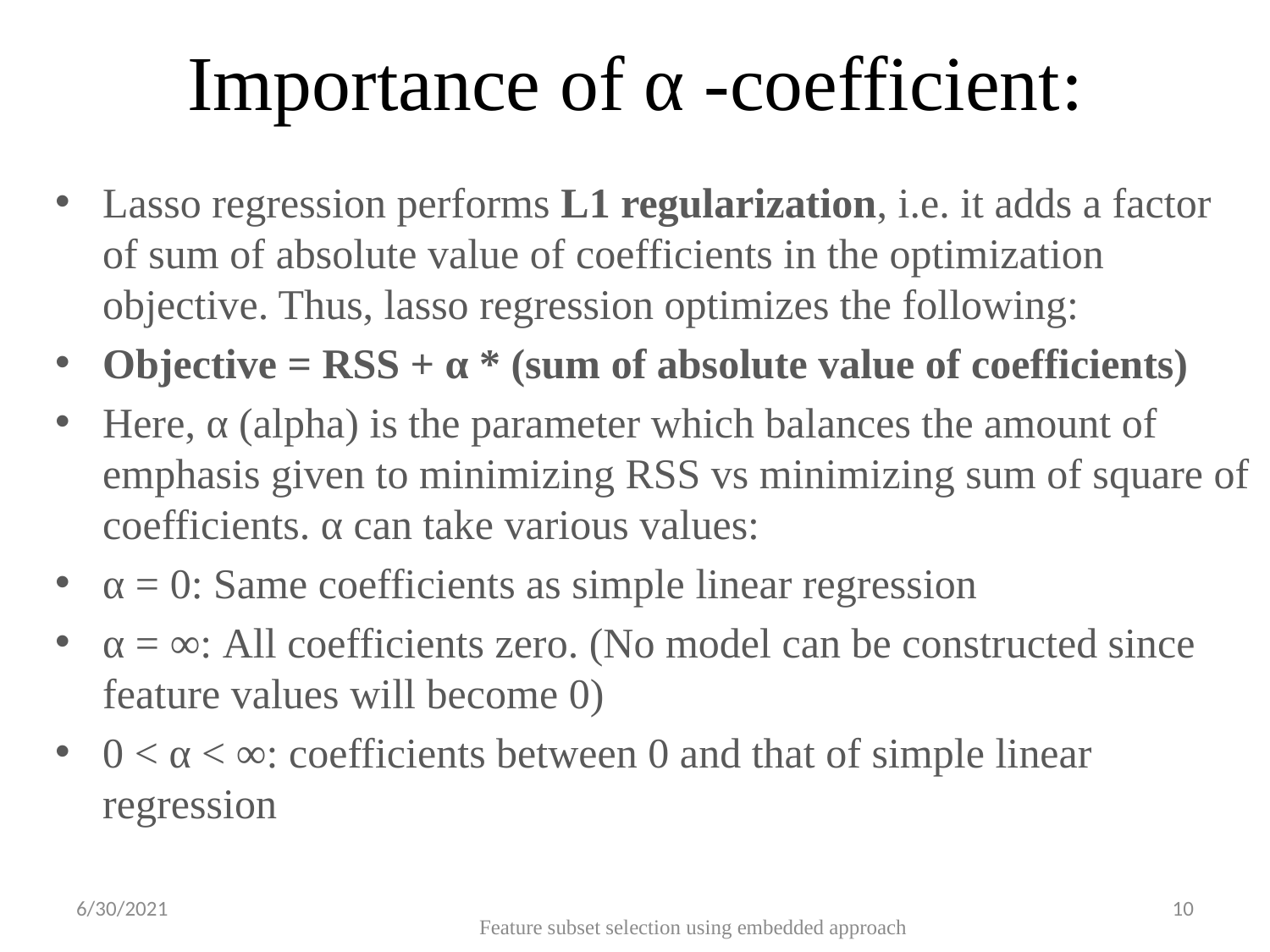

# Importance of α -coefficient:
Lasso regression performs L1 regularization, i.e. it adds a factor of sum of absolute value of coefficients in the optimization objective. Thus, lasso regression optimizes the following:
Objective = RSS + α * (sum of absolute value of coefficients)
Here, α (alpha) is the parameter which balances the amount of emphasis given to minimizing RSS vs minimizing sum of square of coefficients. α can take various values:
α = 0: Same coefficients as simple linear regression
α = ∞: All coefficients zero. (No model can be constructed since feature values will become 0)
0 < α < ∞: coefficients between 0 and that of simple linear regression

6/30/2021
10
Feature subset selection using embedded approach